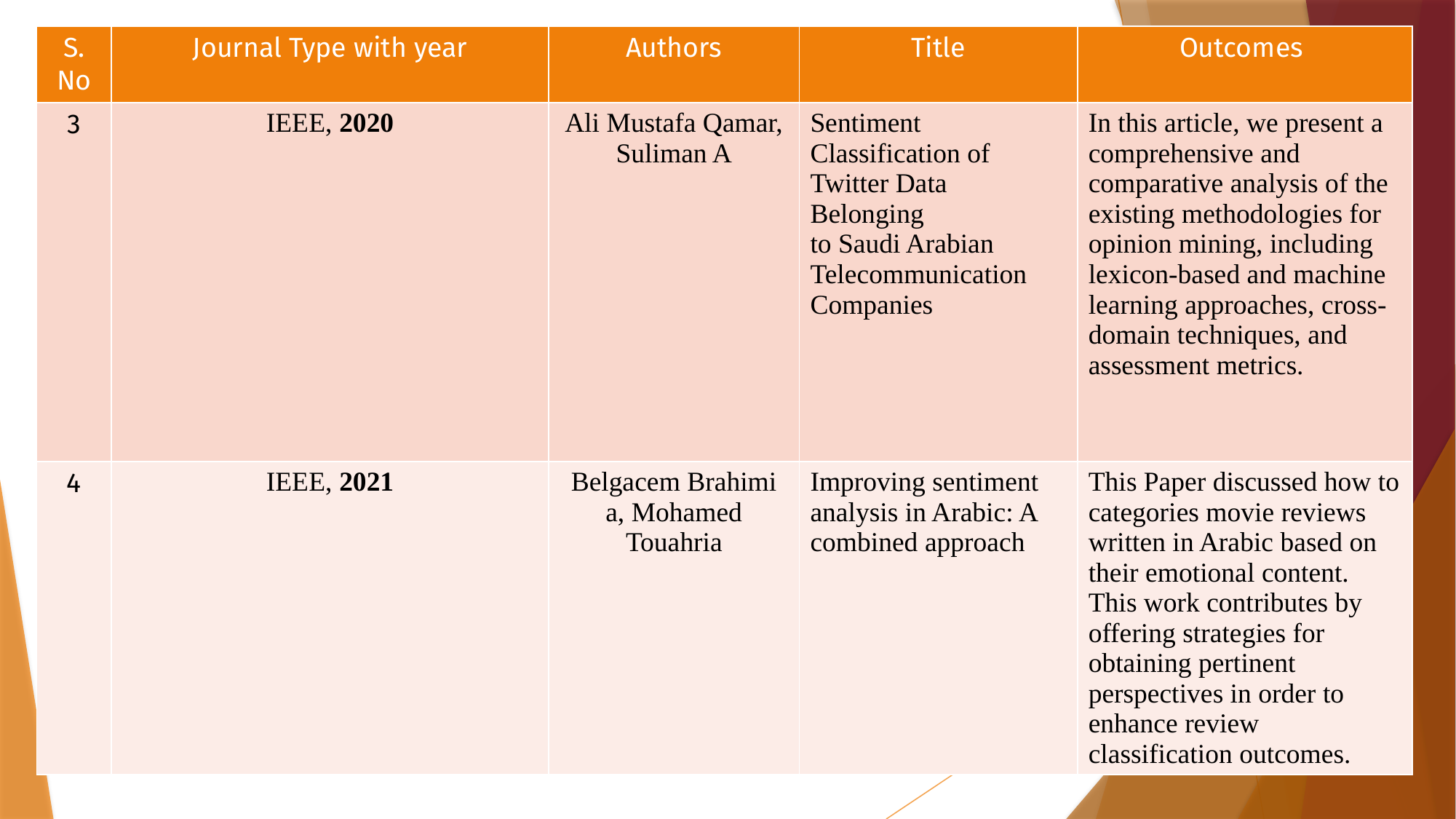

| S. No | Journal Type with year | Authors | Title | Outcomes |
| --- | --- | --- | --- | --- |
| 3 | IEEE, 2020 | Ali Mustafa Qamar, Suliman A | Sentiment Classification of Twitter Data Belonging to Saudi Arabian Telecommunication Companies | In this article, we present a comprehensive and comparative analysis of the existing methodologies for opinion mining, including lexicon-based and machine learning approaches, cross-domain techniques, and assessment metrics. |
| 4 | IEEE, 2021 | Belgacem Brahimi a, Mohamed Touahria | Improving sentiment analysis in Arabic: A combined approach | This Paper discussed how to categories movie reviews written in Arabic based on their emotional content. This work contributes by offering strategies for obtaining pertinent perspectives in order to enhance review classification outcomes. |